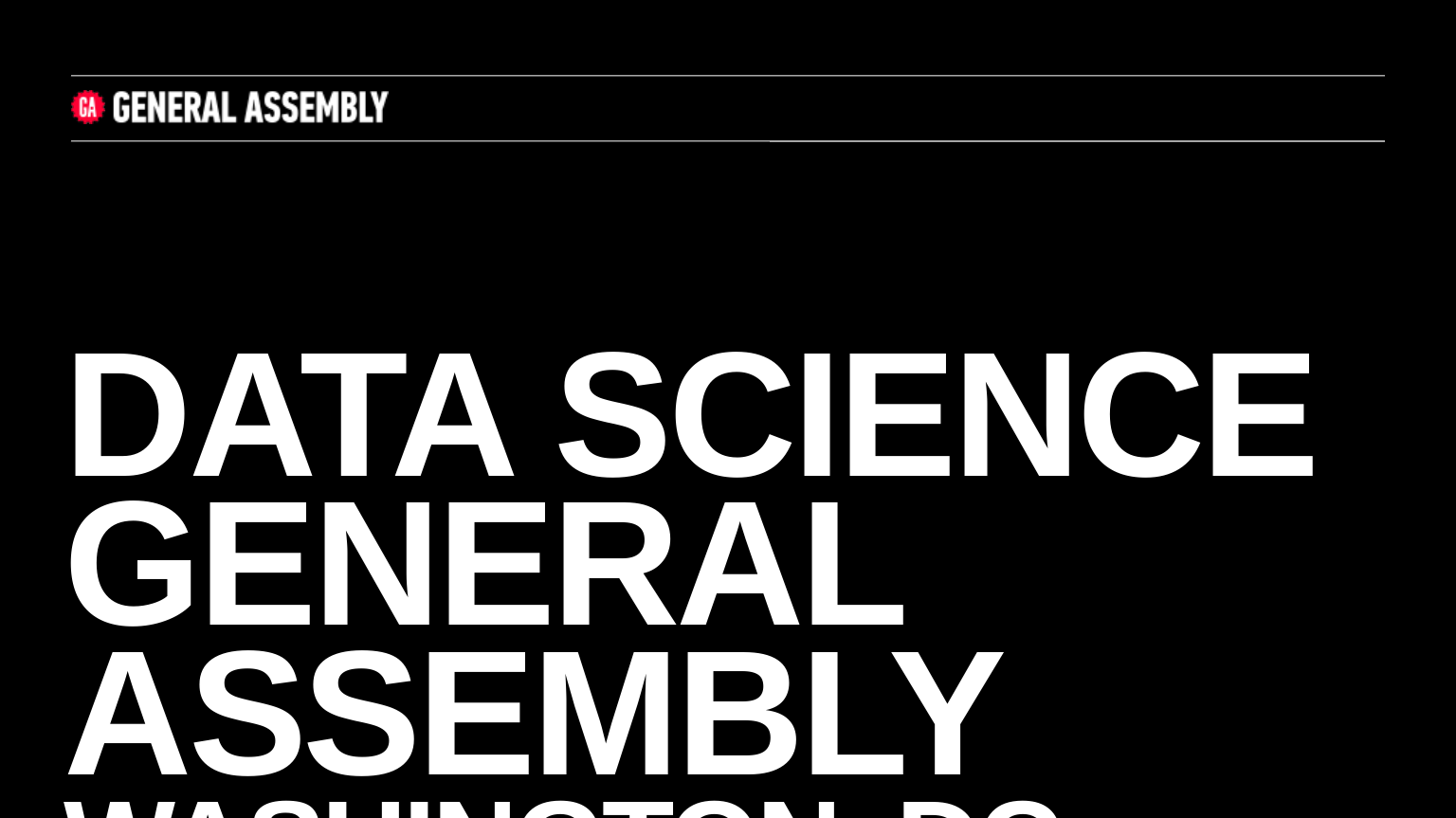

# DATA SCIENCE general assembly Washington, Dc